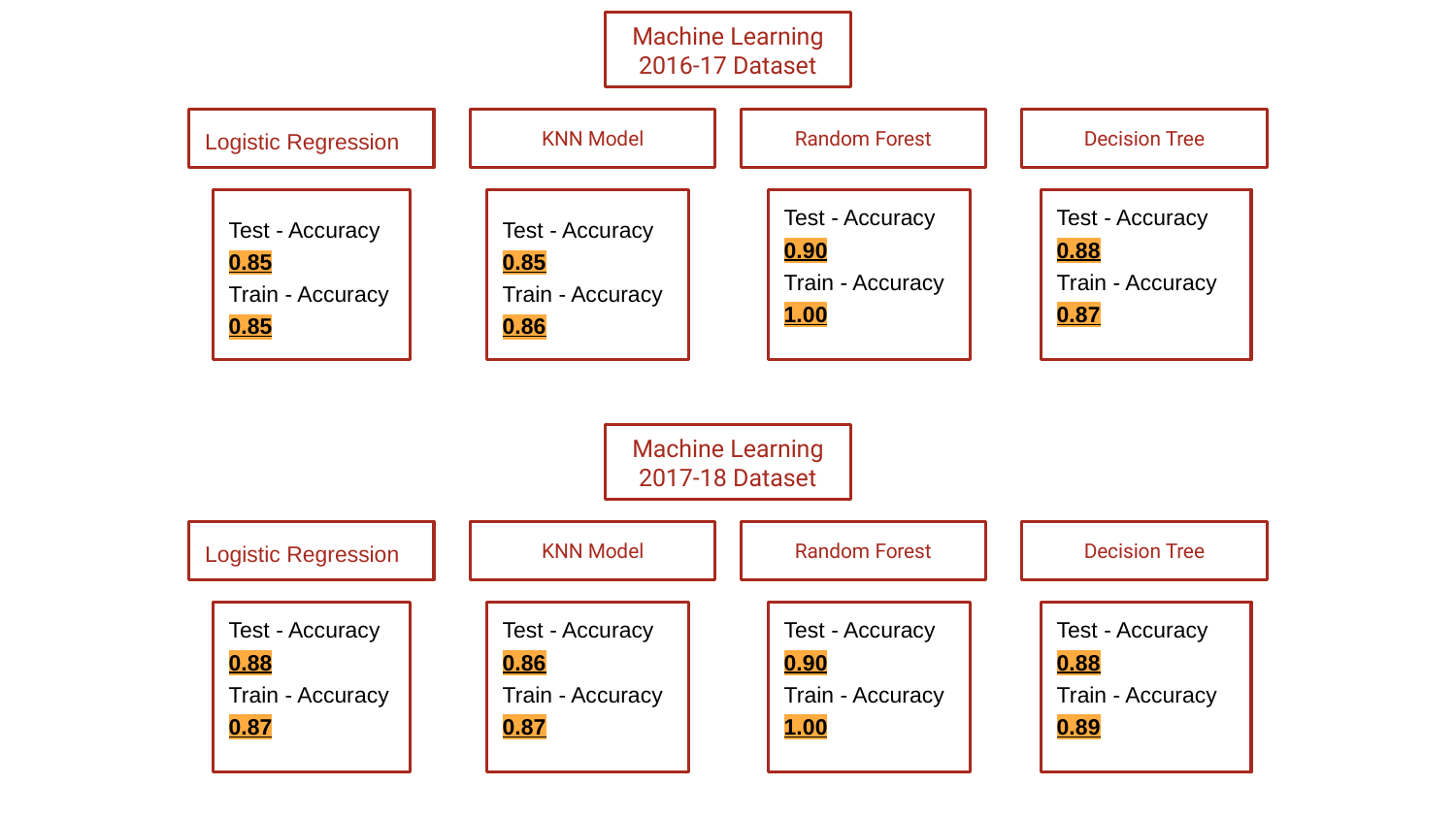

Machine Learning 2016-17 Dataset
Logistic Regression
KNN Model
Random Forest
Decision Tree
Test - Accuracy
0.85
Train - Accuracy
0.85
Test - Accuracy
0.85
Train - Accuracy
0.86
Test - Accuracy
0.90
Train - Accuracy
1.00

Test - Accuracy
0.88
Train - Accuracy
0.87

Machine Learning 2017-18 Dataset
Logistic Regression
KNN Model
Random Forest
Decision Tree
Test - Accuracy
0.88
Train - Accuracy
0.87

Test - Accuracy
0.86
Train - Accuracy
0.87

Test - Accuracy
0.90
Train - Accuracy
1.00

Test - Accuracy
0.88
Train - Accuracy
0.89